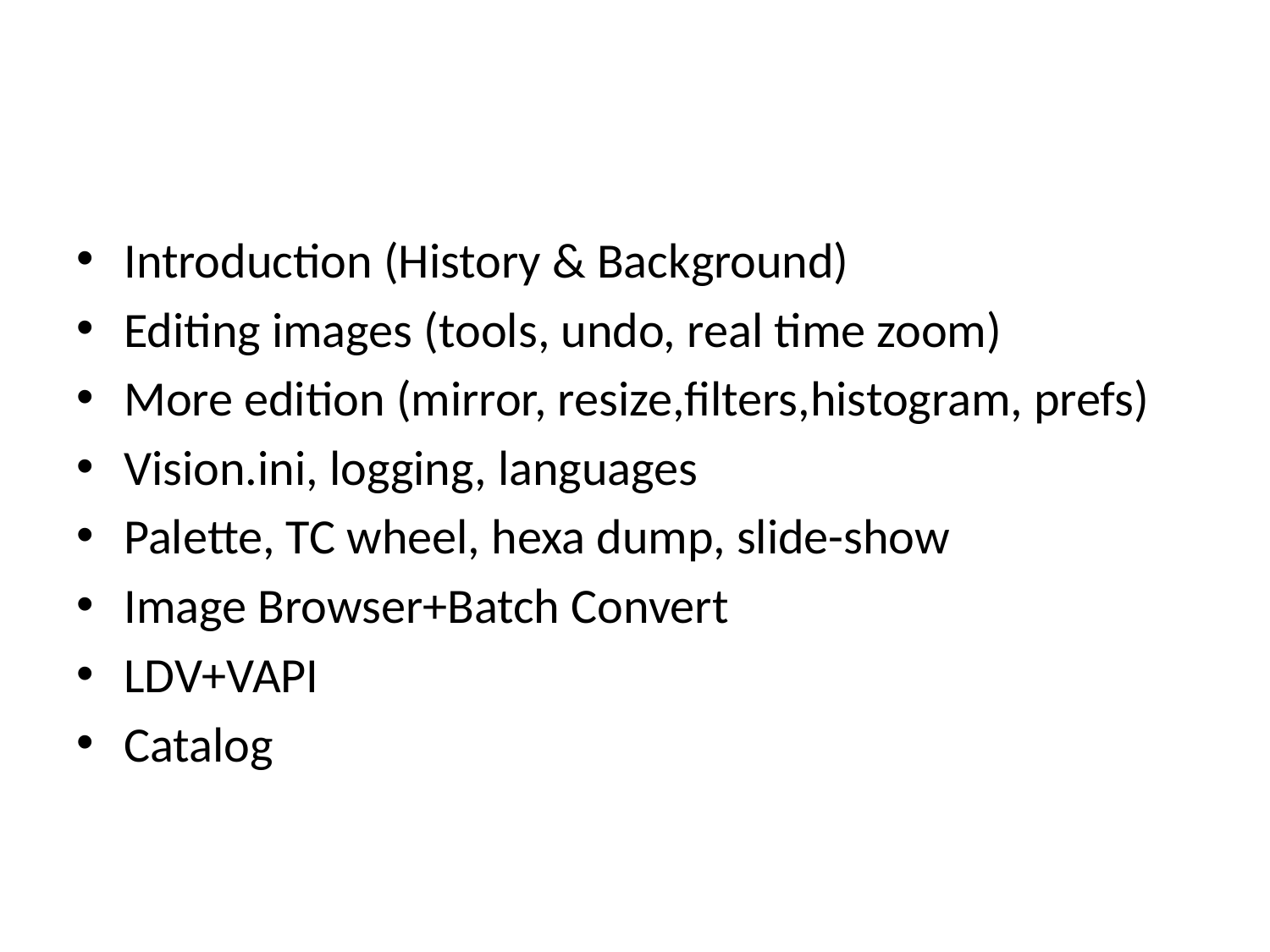

#
Introduction (History & Background)
Editing images (tools, undo, real time zoom)
More edition (mirror, resize,filters,histogram, prefs)
Vision.ini, logging, languages
Palette, TC wheel, hexa dump, slide-show
Image Browser+Batch Convert
LDV+VAPI
Catalog